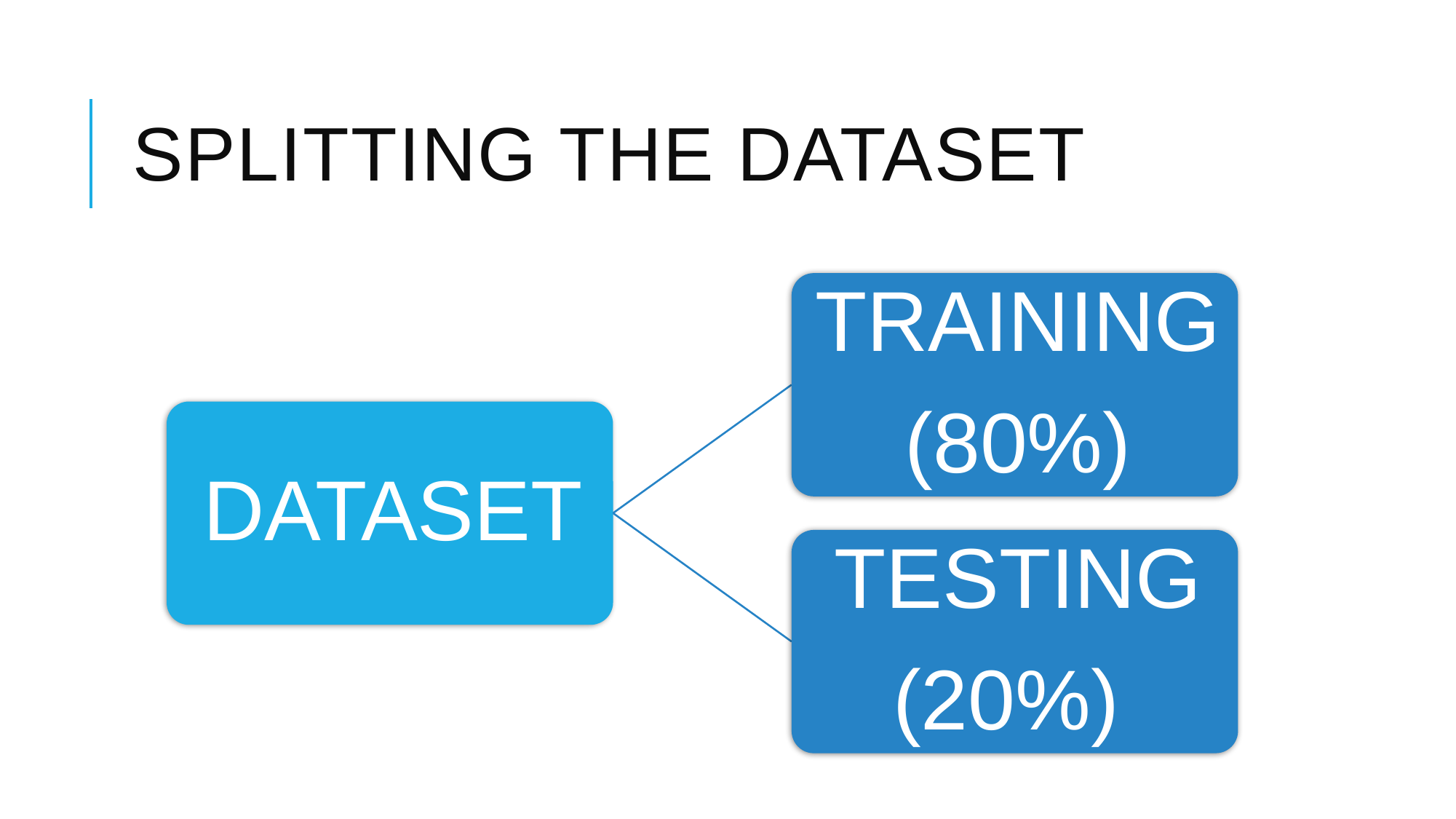

# SPLITTING THE DATASET
DATASET

TRAINING
(80%)

TESTING
(20%)